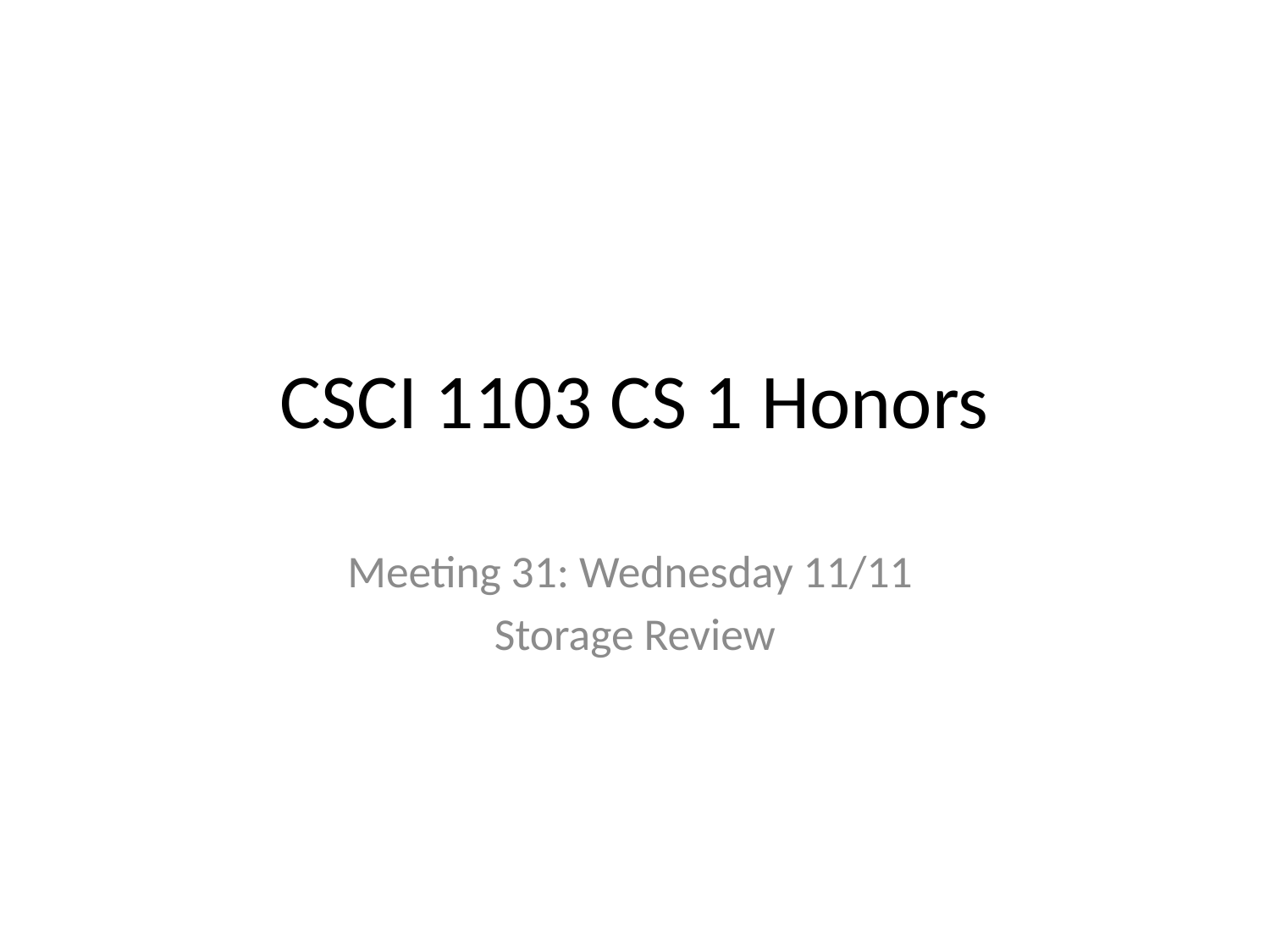

# CSCI 1103 CS 1 Honors
Meeting 31: Wednesday 11/11
Storage Review